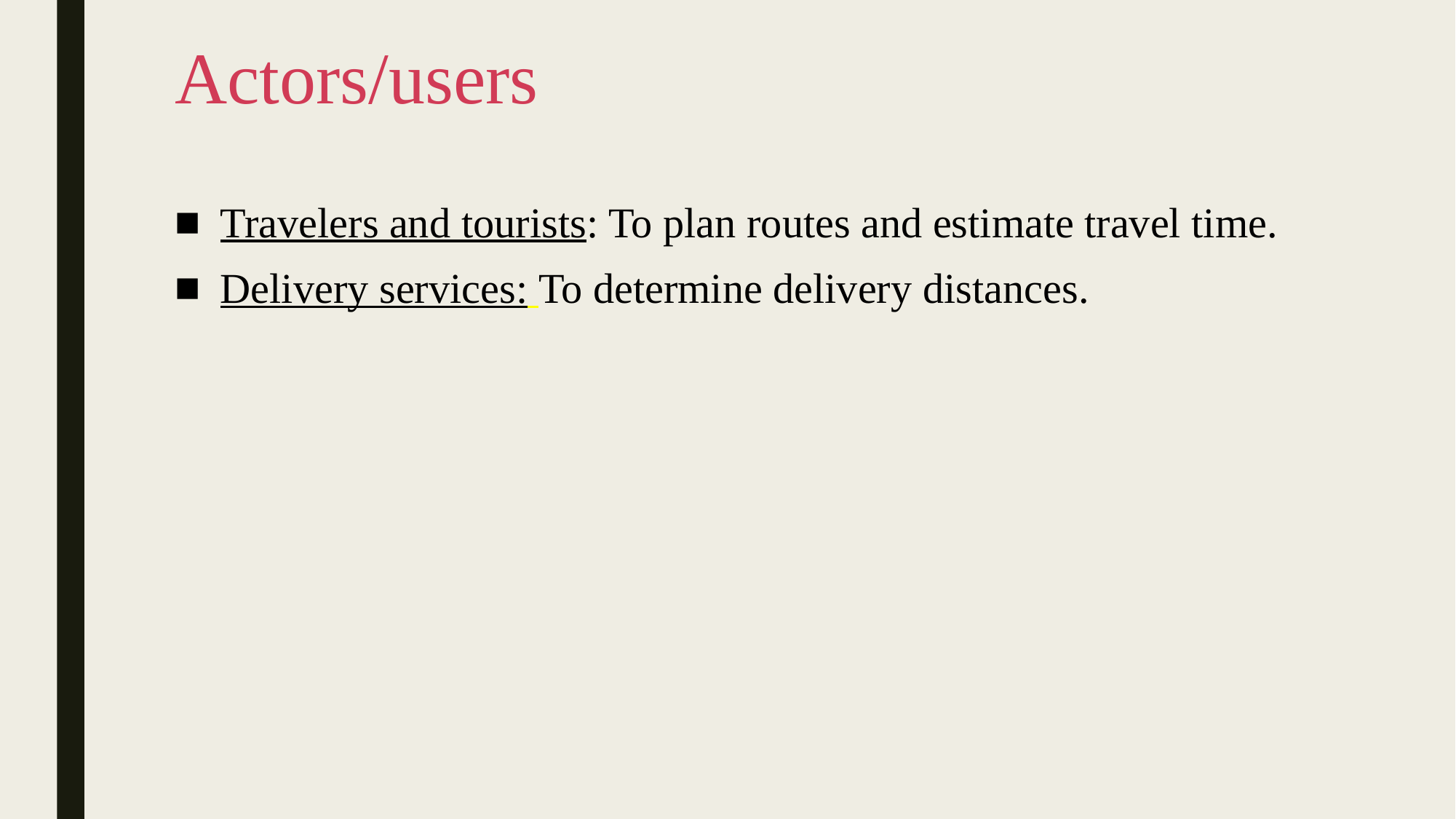

# Actors/users
Travelers and tourists: To plan routes and estimate travel time.
Delivery services: To determine delivery distances.